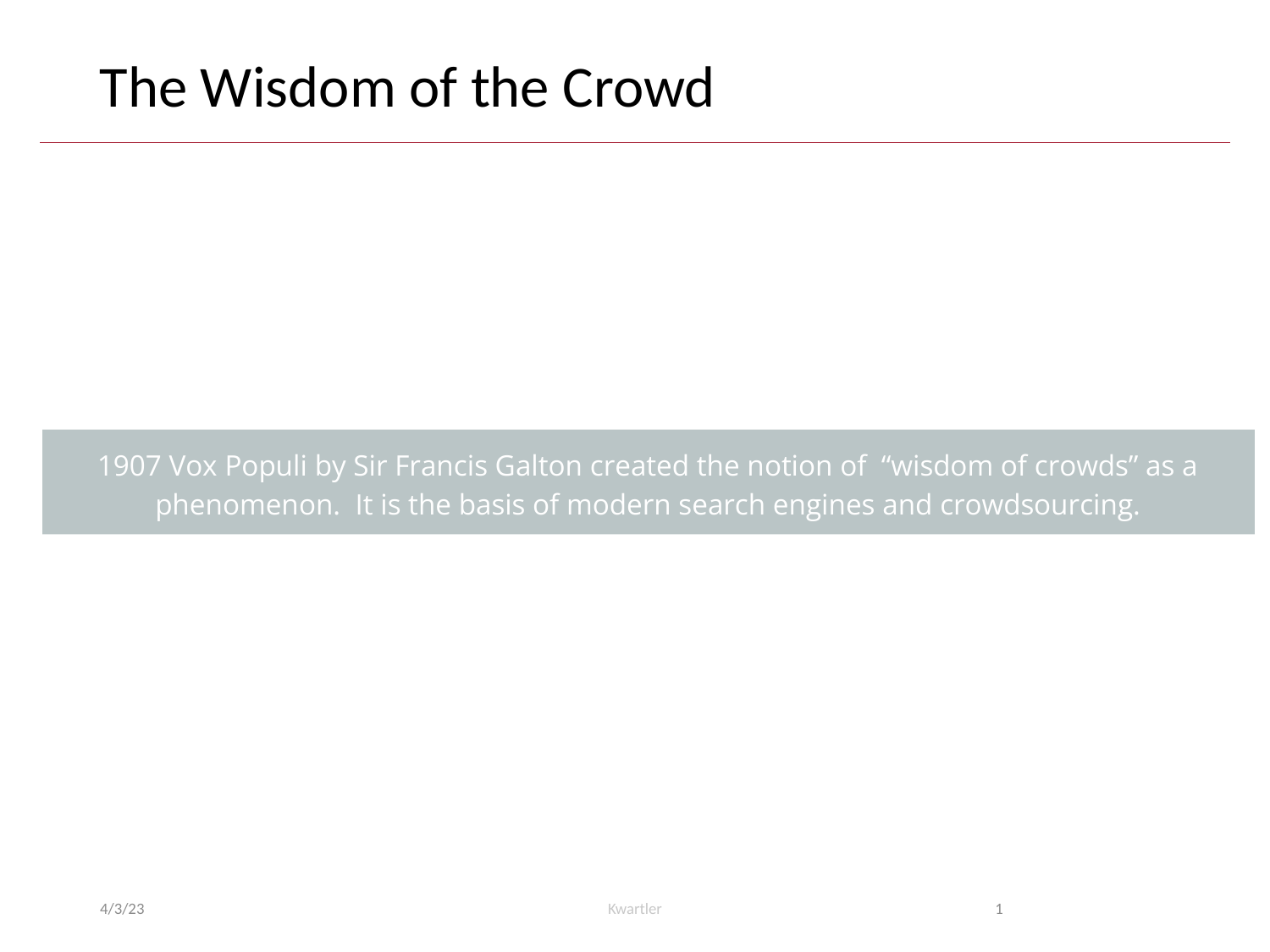

# The Wisdom of the Crowd
1907 Vox Populi by Sir Francis Galton created the notion of  “wisdom of crowds” as a phenomenon.  It is the basis of modern search engines and crowdsourcing.
4/3/23
Kwartler
1